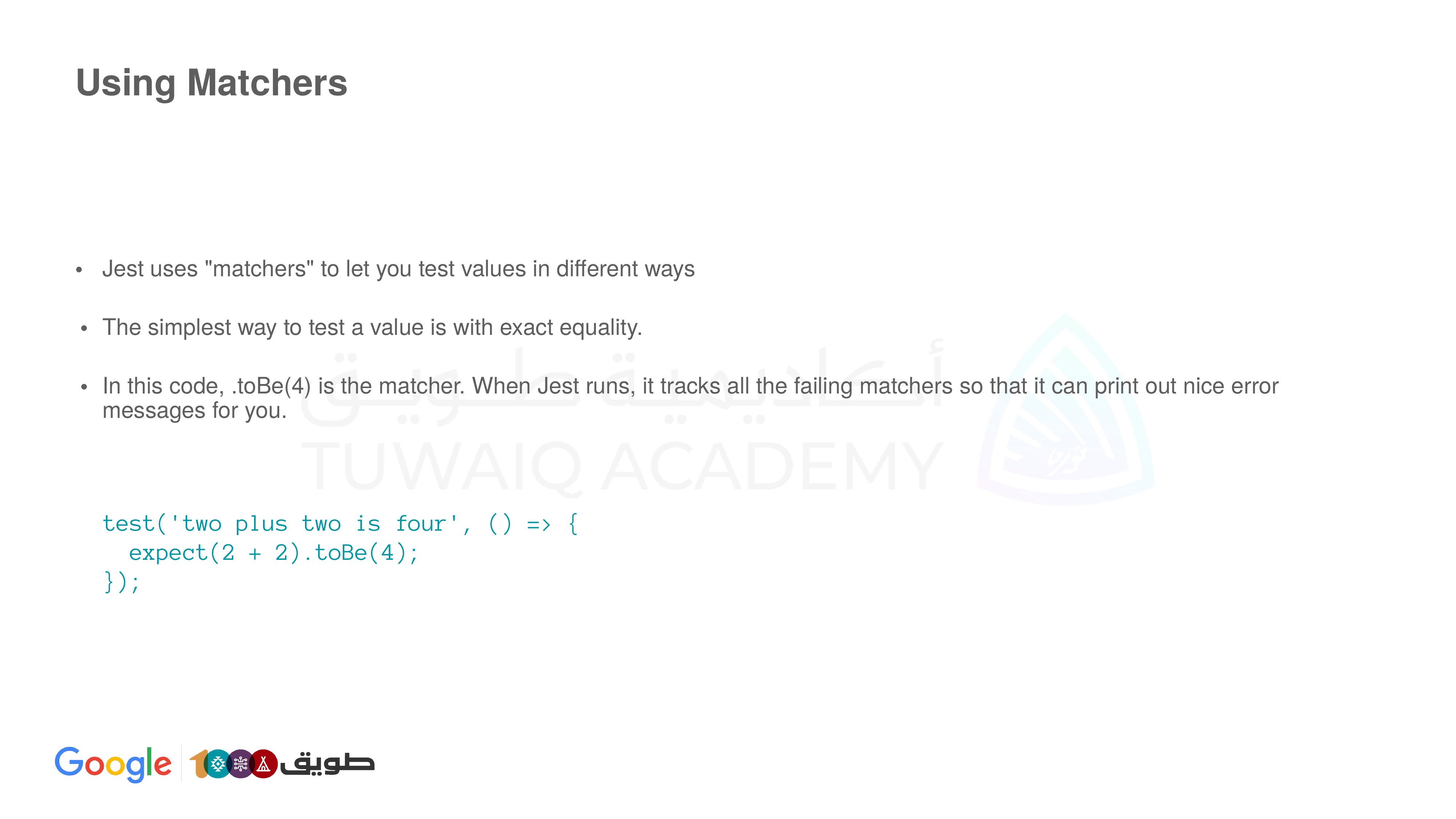

# Using Matchers

Jest uses "matchers" to let you test values in different ways
The simplest way to test a value is with exact equality.
In this code, .toBe(4) is the matcher. When Jest runs, it tracks all the failing matchers so that it can print out nice error messages for you.

test('two plus two is four', () => {
  expect(2 + 2).toBe(4);
});